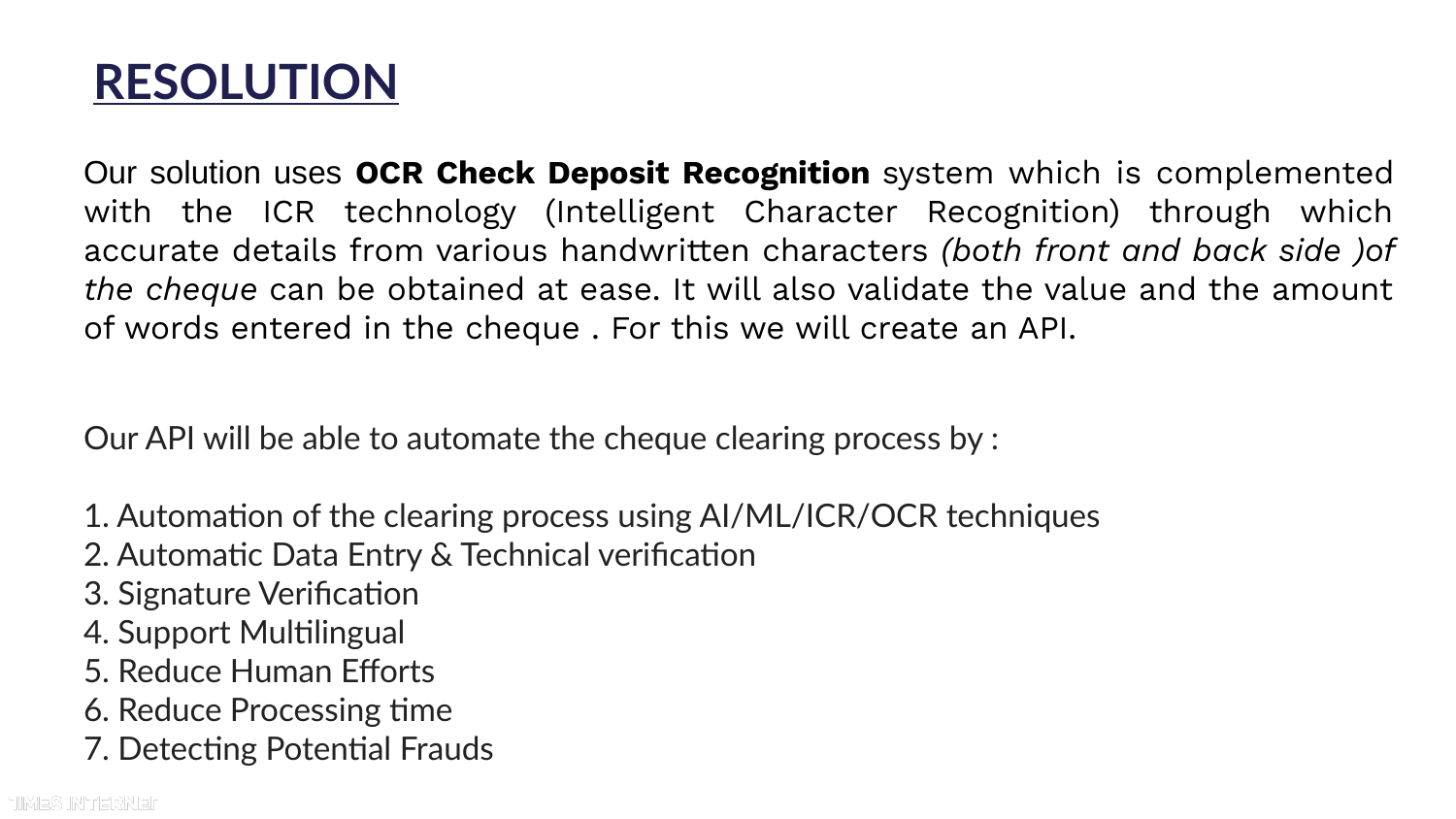

# RESOLUTION
Our solution uses OCR Check Deposit Recognition system which is complemented with the ICR technology (Intelligent Character Recognition) through which accurate details from various handwritten characters (both front and back side )of the cheque can be obtained at ease. It will also validate the value and the amount of words entered in the cheque . For this we will create an API.

Our API will be able to automate the cheque clearing process by :

1. Automation of the clearing process using AI/ML/ICR/OCR techniques
2. Automatic Data Entry & Technical verification
3. Signature Verification
4. Support Multilingual
5. Reduce Human Efforts
6. Reduce Processing time
7. Detecting Potential Frauds